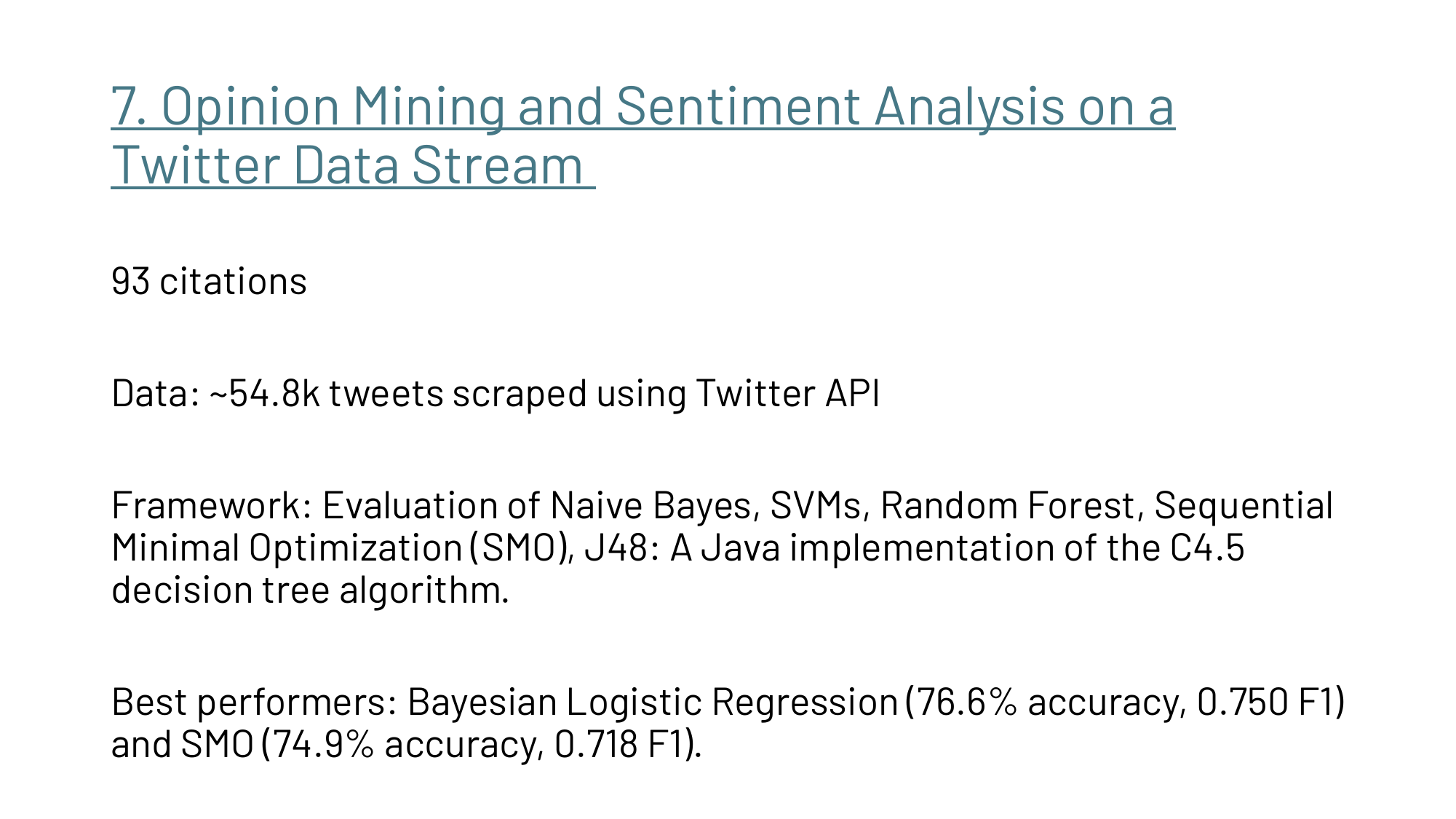

# 7. Opinion Mining and Sentiment Analysis on a Twitter Data Stream
93 citations

Data: ~54.8k tweets scraped using Twitter API

Framework: Evaluation of Naive Bayes, SVMs, Random Forest, Sequential Minimal Optimization (SMO), J48: A Java implementation of the C4.5 decision tree algorithm.

Best performers: Bayesian Logistic Regression (76.6% accuracy, 0.750 F1) and SMO (74.9% accuracy, 0.718 F1).